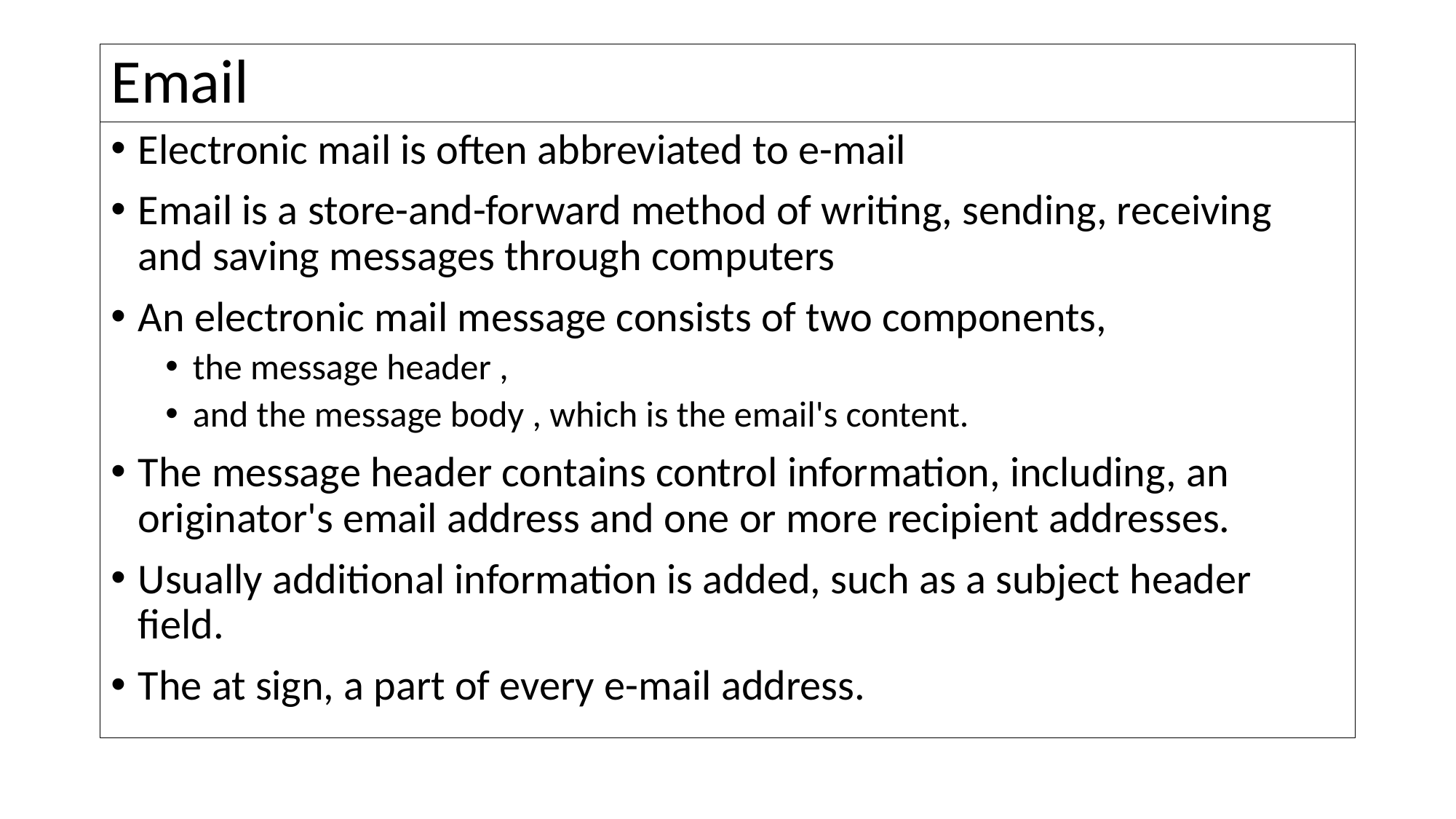

# Email
Electronic mail is often abbreviated to e-mail
Email is a store-and-forward method of writing, sending, receiving and saving messages through computers
An electronic mail message consists of two components,
the message header ,
and the message body , which is the email's content.
The message header contains control information, including, an originator's email address and one or more recipient addresses.
Usually additional information is added, such as a subject header field.
The at sign, a part of every e-mail address.